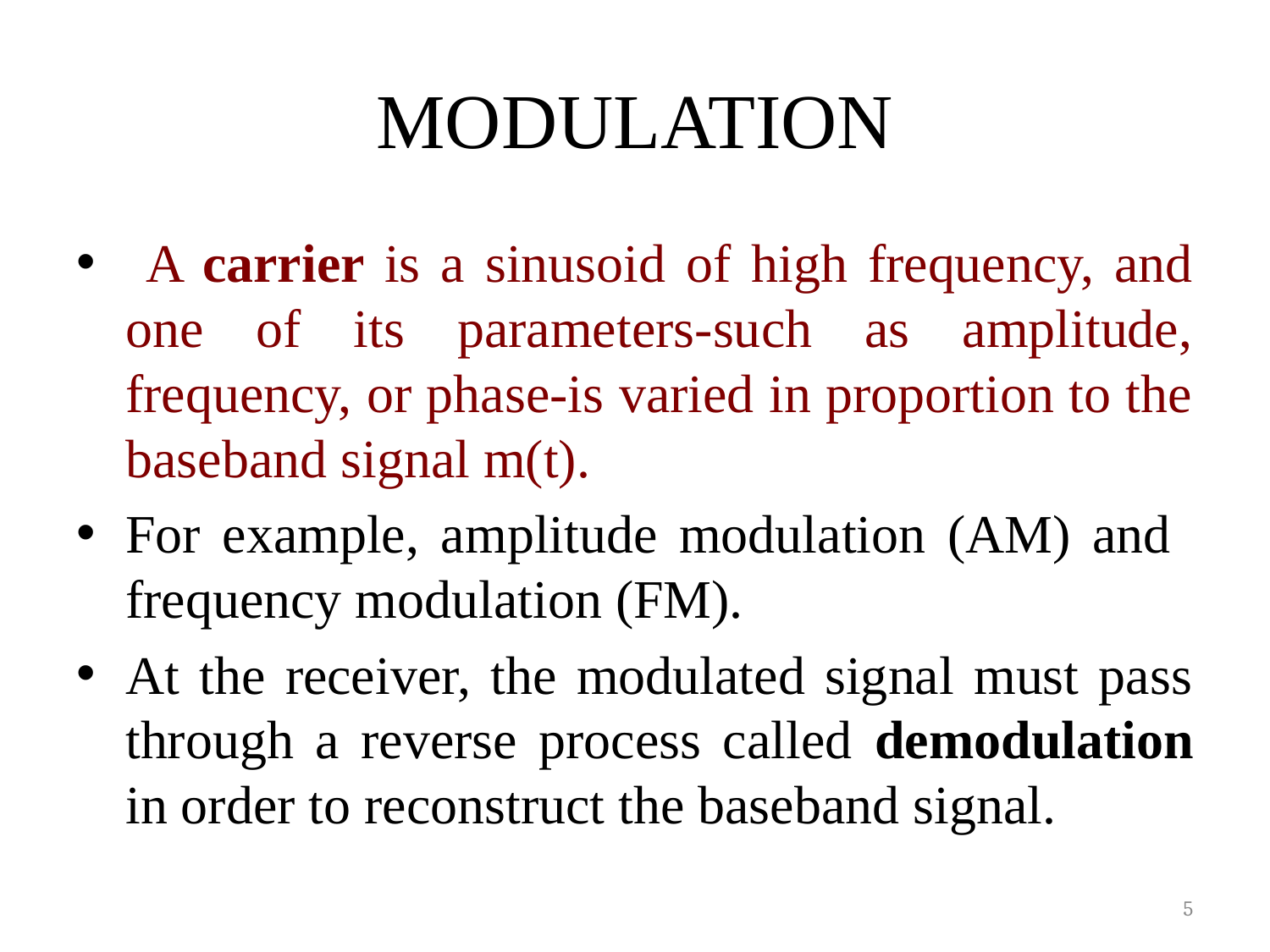

# MODULATION
 A carrier is a sinusoid of high frequency, and one of its parameters-such as amplitude, frequency, or phase-is varied in proportion to the baseband signal m(t).
For example, amplitude modulation (AM) and  frequency modulation (FM).
At the receiver, the modulated signal must pass through a reverse process called demodulation in order to reconstruct the baseband signal.
5